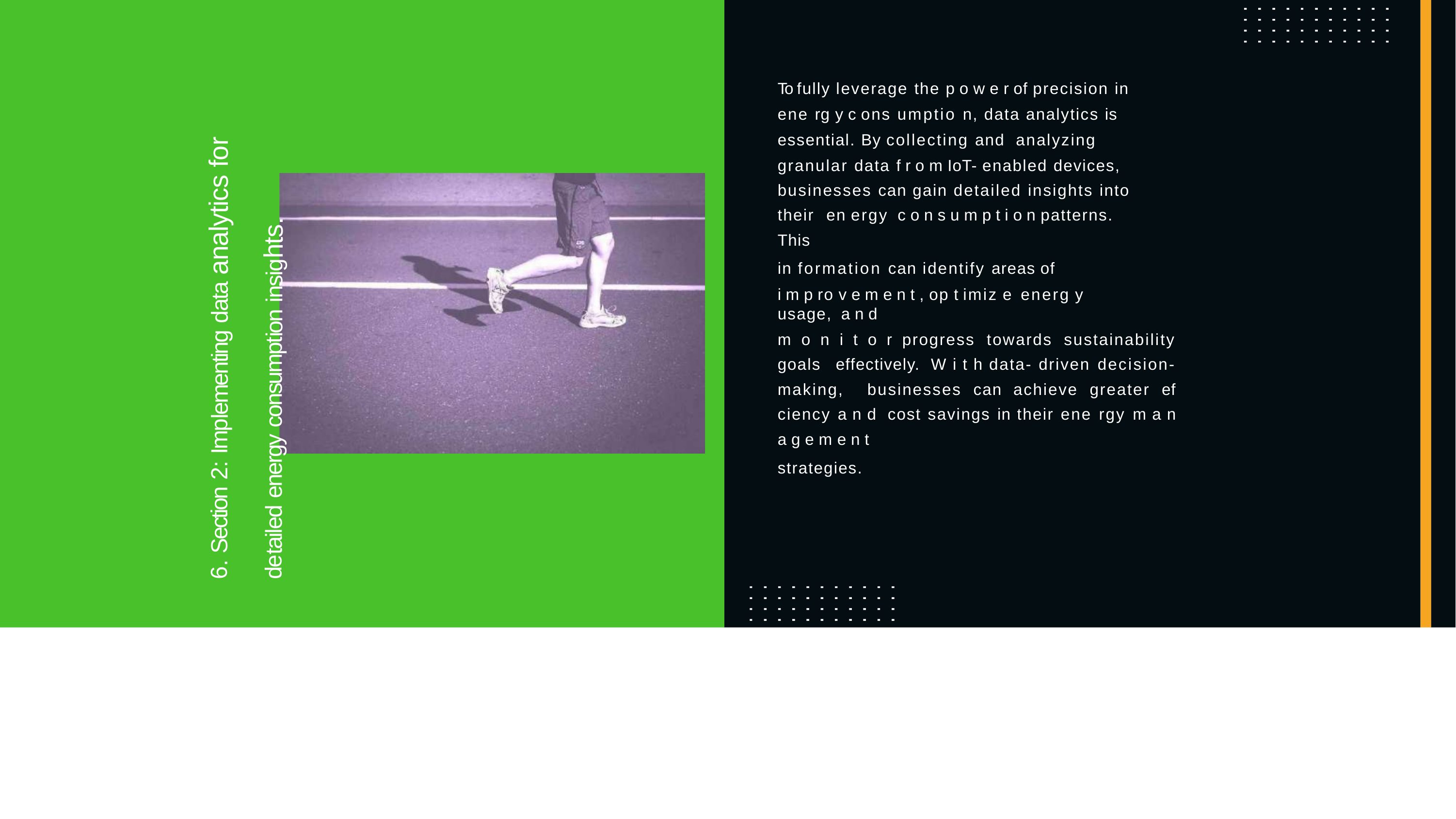

To fully leverage the p o w e r of precision in  ene rg y c ons umptio n, data analytics is  essential. By collecting and analyzing
granular data f r o m IoT- enabled devices,  businesses can gain detailed insights into  their	en ergy c o n s u m p t i o n patterns. This
in formation can identify areas of
i m p ro v e m e n t , op t imiz e energ y usage, a n d
m o n i t o r progress towards sustainability goals  effectively. W i t h data- driven decision- making,  businesses can achieve greater ef ciency a n d  cost savings in their ene rgy m a n a g e m e n t
strategies.
6. Section 2: Implementing data analytics for
detailed energy consumption insights.